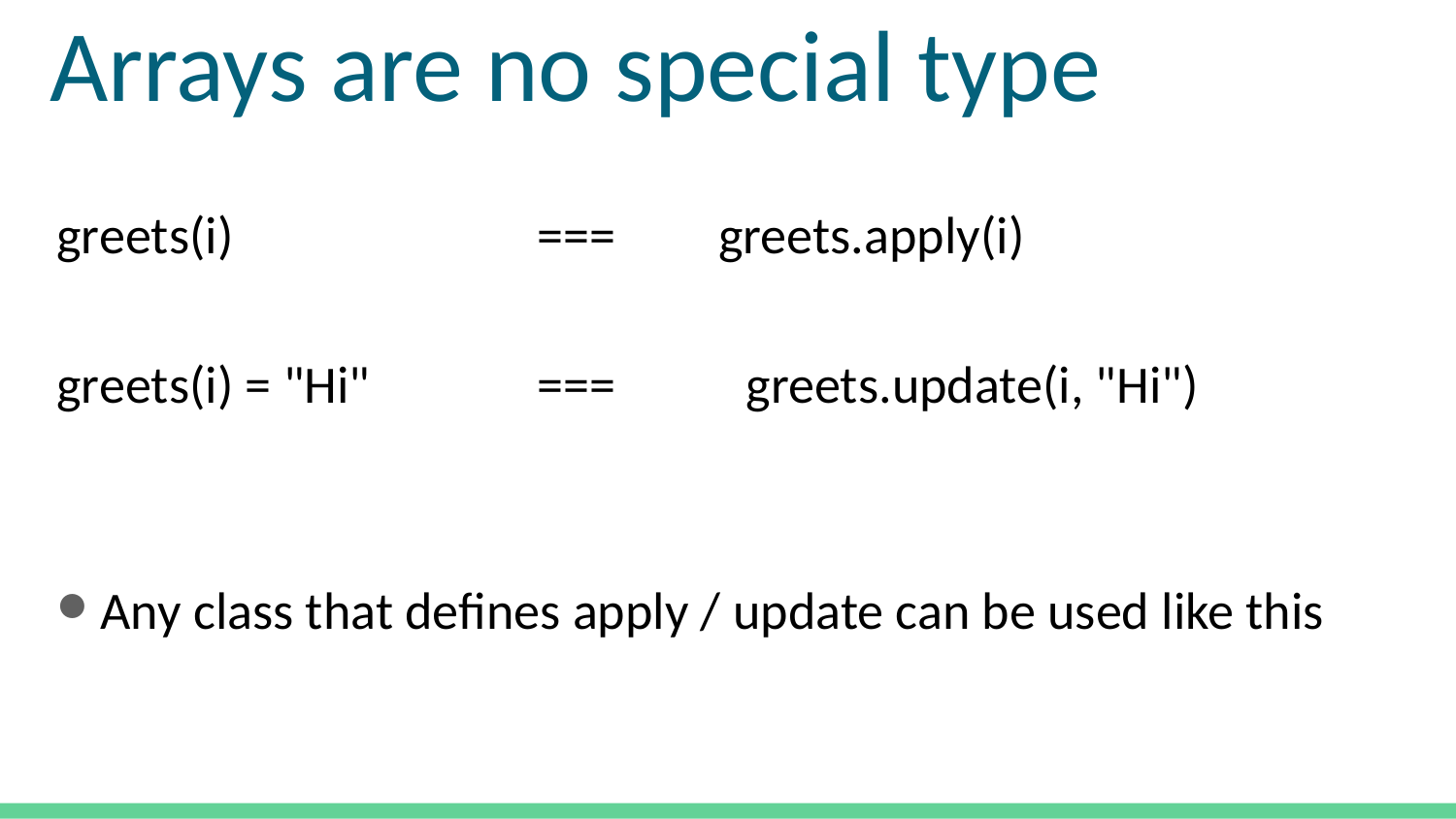

# Arrays are no special type

greets(i)    		===	   greets.apply(i)

greets(i) = "Hi"  	===           greets.update(i, "Hi")

Any class that defines apply / update can be used like this